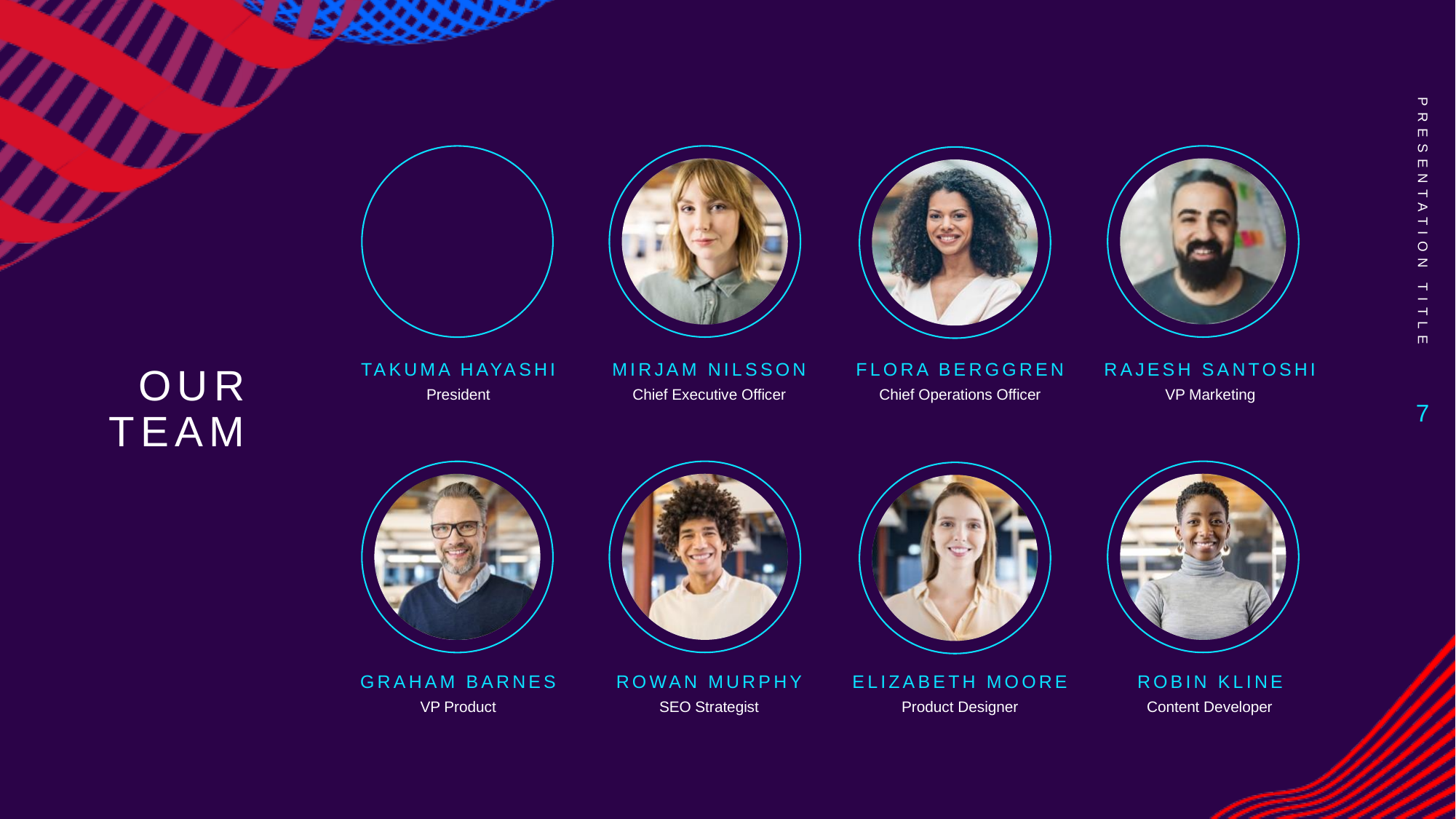

PRESENTATION TITLE
# Our team
Takuma Hayashi​​
Mirjam Nilsson​​
Flora Berggren​​
Rajesh Santoshi​​
7
President
Chief Executive Officer​
Chief Operations Officer​
VP Marketing​

Graham Barnes​
Rowan Murphy​
Robin Kline​
Elizabeth Moore​
VP Product​
SEO Strategist​
Product Designer​
Content Developer​